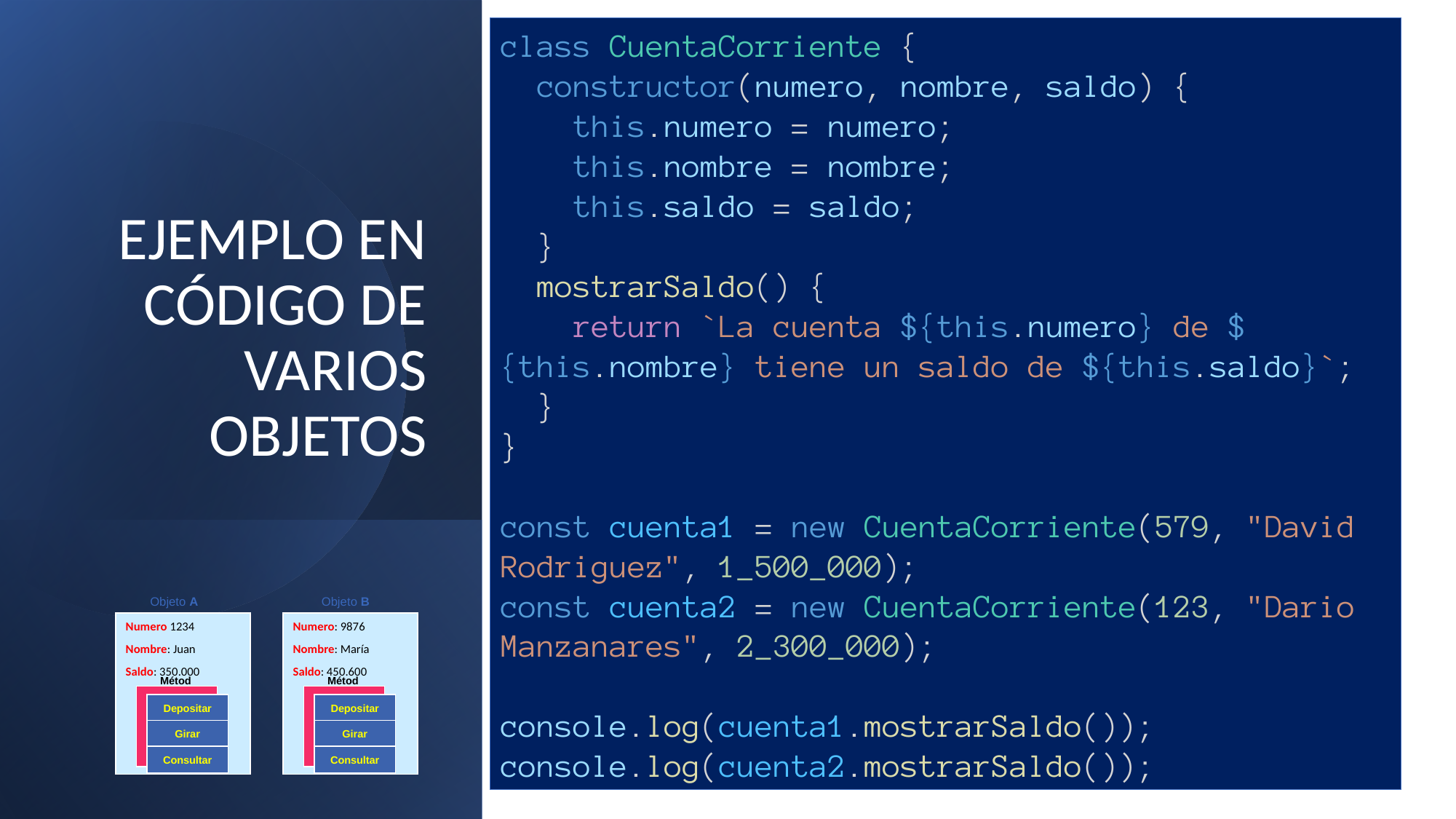

class CuentaCorriente {
  constructor(numero, nombre, saldo) {
    this.numero = numero;
    this.nombre = nombre;
    this.saldo = saldo;
  }
  mostrarSaldo() {
    return `La cuenta ${this.numero} de ${this.nombre} tiene un saldo de ${this.saldo}`;
  }
}

const cuenta1 = new CuentaCorriente(579, "David Rodriguez", 1_500_000);
const cuenta2 = new CuentaCorriente(123, "Dario Manzanares", 2_300_000);

console.log(cuenta1.mostrarSaldo());
console.log(cuenta2.mostrarSaldo());
EJEMPLO EN CÓDIGO DE VARIOS OBJETOS

Objeto A
Objeto B
Numero 1234
Nombre: Juan
Saldo: 350.000

Métodos

Depositar
Girar
Consultar
Numero: 9876
Nombre: María
Saldo: 450.600

Métodos

Depositar
Girar
Consultar